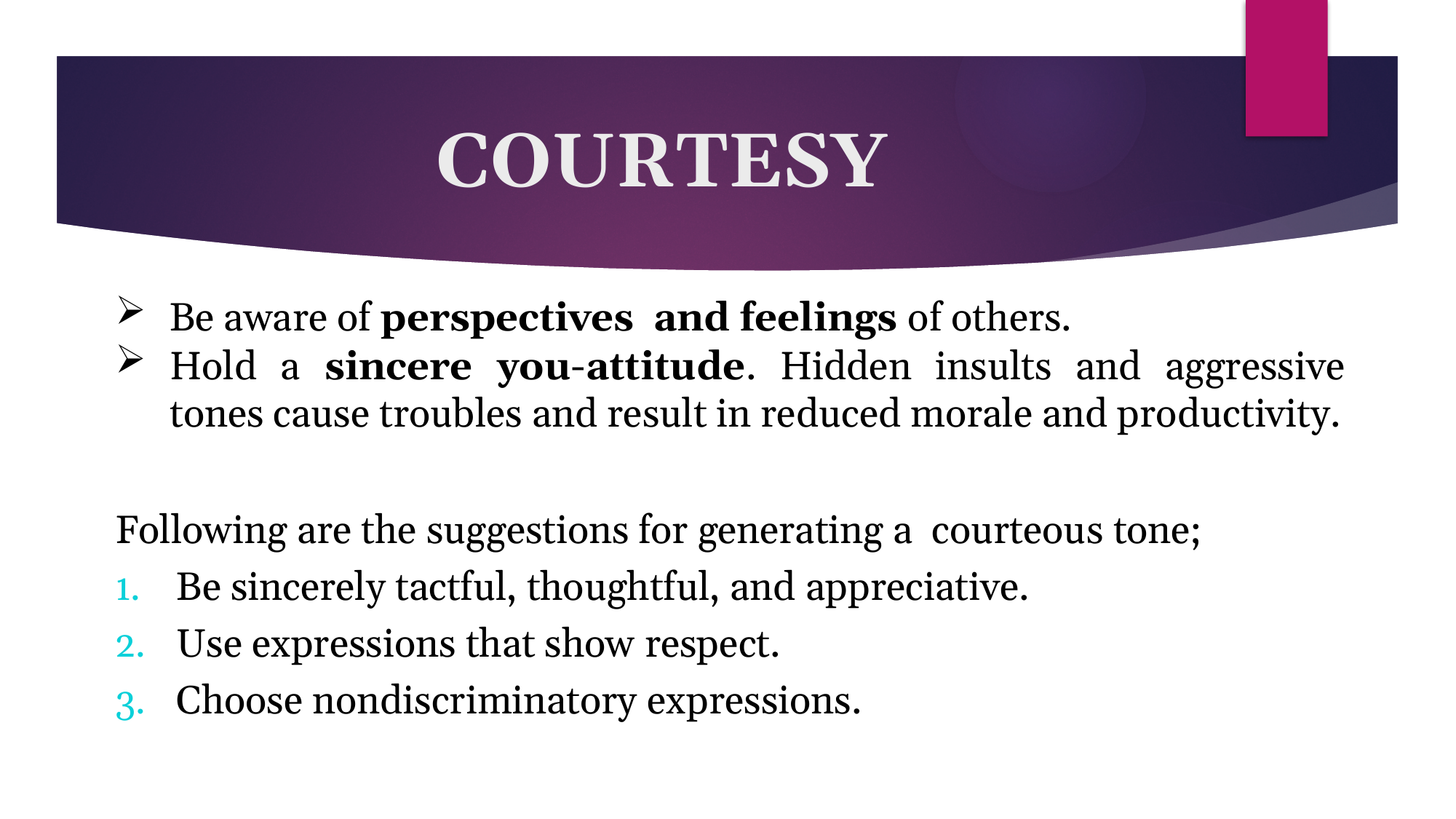

# COURTESY
Be aware of perspectives  and feelings of others.
Hold a sincere you-attitude. Hidden insults and aggressive tones cause troubles and result in reduced morale and productivity.

Following are the suggestions for generating a  courteous tone;
Be sincerely tactful, thoughtful, and appreciative.
Use expressions that show respect.
Choose nondiscriminatory expressions.